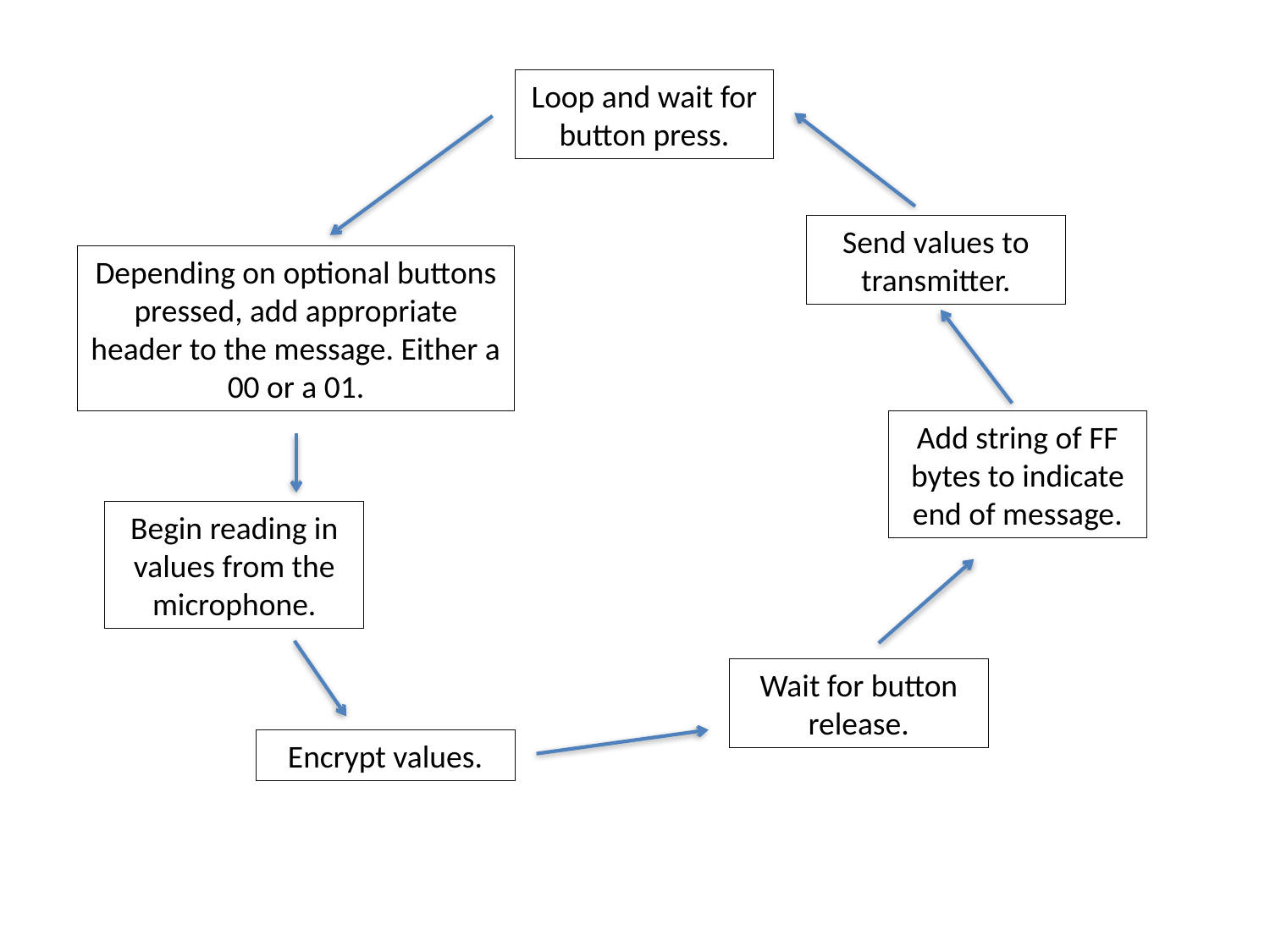

Loop and wait for button press.
Send values to transmitter.
Depending on optional buttons pressed, add appropriate header to the message. Either a 00 or a 01.
Add string of FF bytes to indicate end of message.
Begin reading in values from the microphone.
Wait for button release.
Encrypt values.